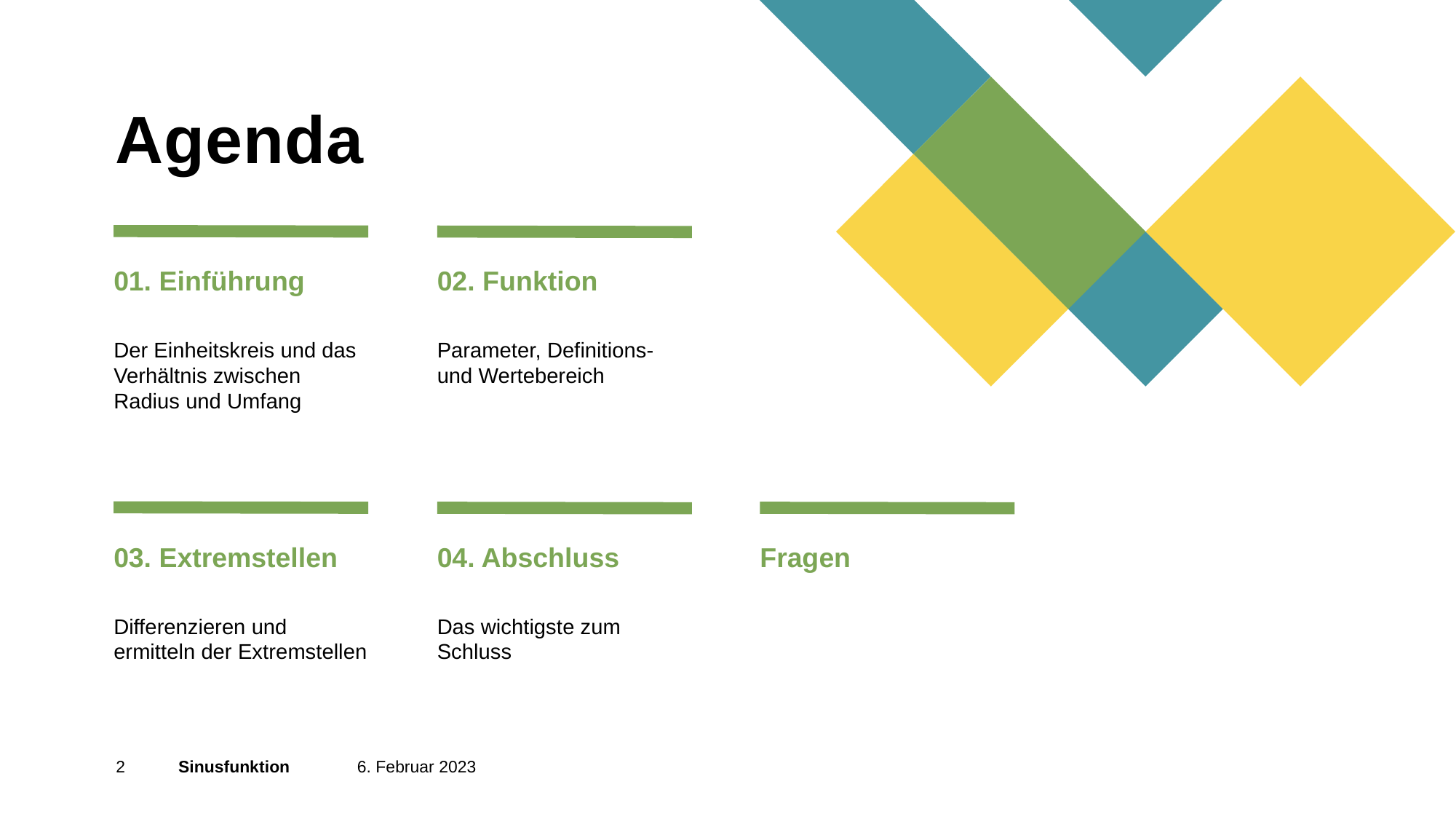

# Agenda
01. Einführung
02. Funktion
Der Einheitskreis und das Verhältnis zwischen Radius und Umfang
Parameter, Definitions- und Wertebereich
03. Extremstellen
04. Abschluss
Fragen
Differenzieren und ermitteln der Extremstellen
Das wichtigste zum Schluss
2
Sinusfunktion
6. Februar 2023